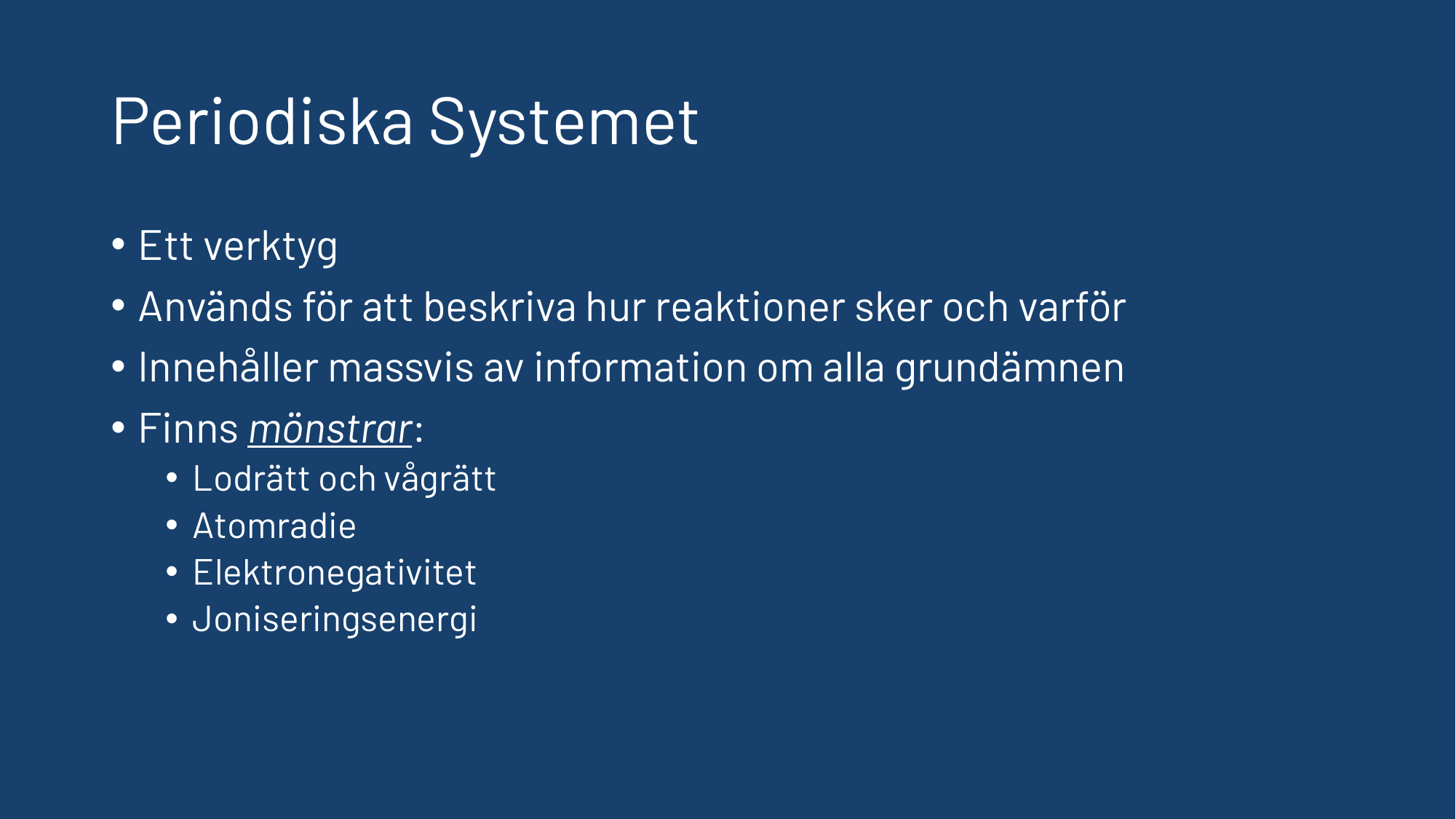

# Periodiska Systemet
Ett verktyg
Används för att beskriva hur reaktioner sker och varför
Innehåller massvis av information om alla grundämnen
Finns mönstrar:
Lodrätt och vågrätt
Atomradie
Elektronegativitet
Joniseringsenergi